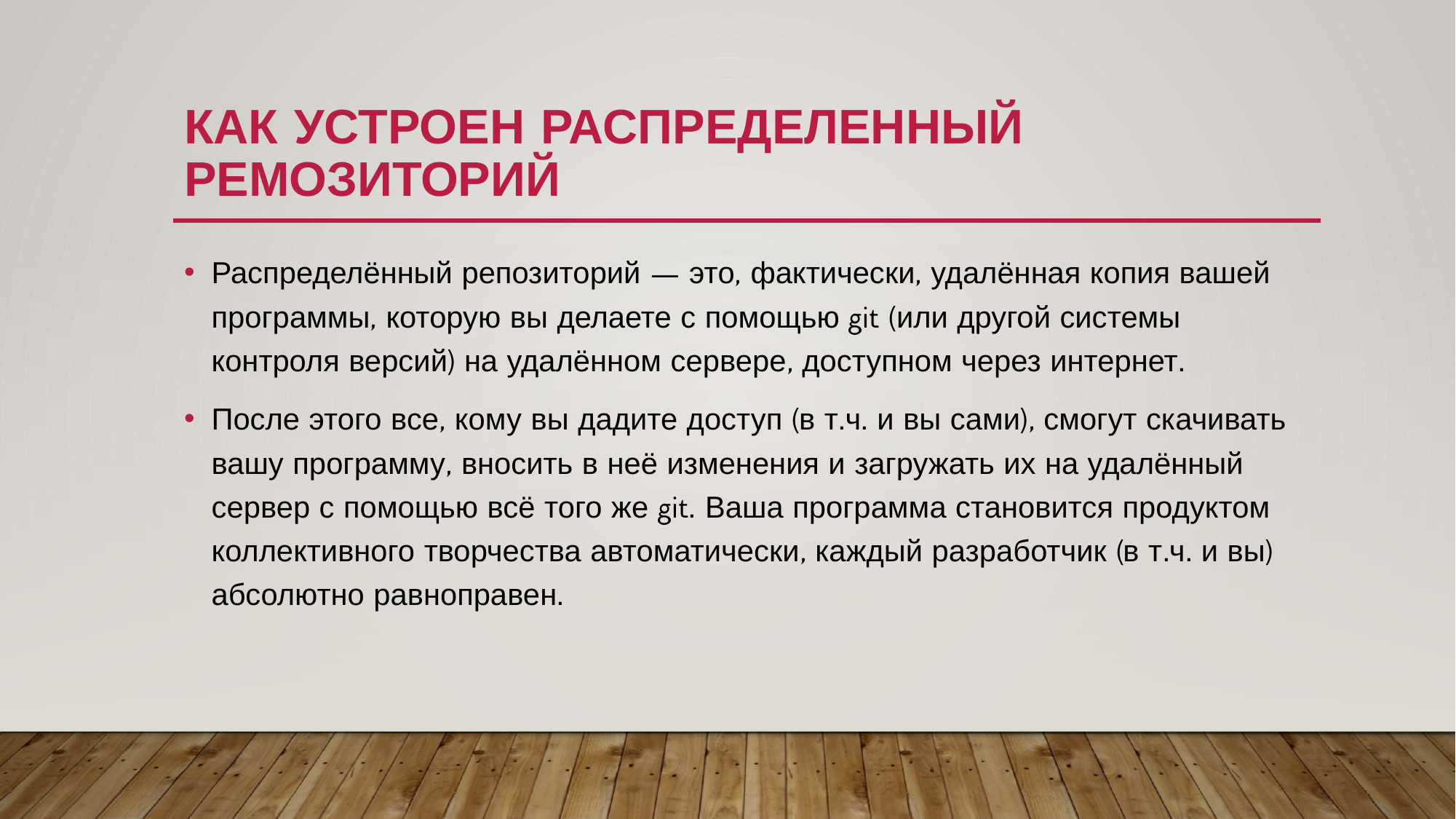

# Как устроен распределенный ремозиторий
Распределённый репозиторий — это, фактически, удалённая копия вашей программы, которую вы делаете с помощью git (или другой системы контроля версий) на удалённом сервере, доступном через интернет.
После этого все, кому вы дадите доступ (в т.ч. и вы сами), смогут скачивать вашу программу, вносить в неё изменения и загружать их на удалённый сервер с помощью всё того же git. Ваша программа становится продуктом коллективного творчества автоматически, каждый разработчик (в т.ч. и вы) абсолютно равноправен.